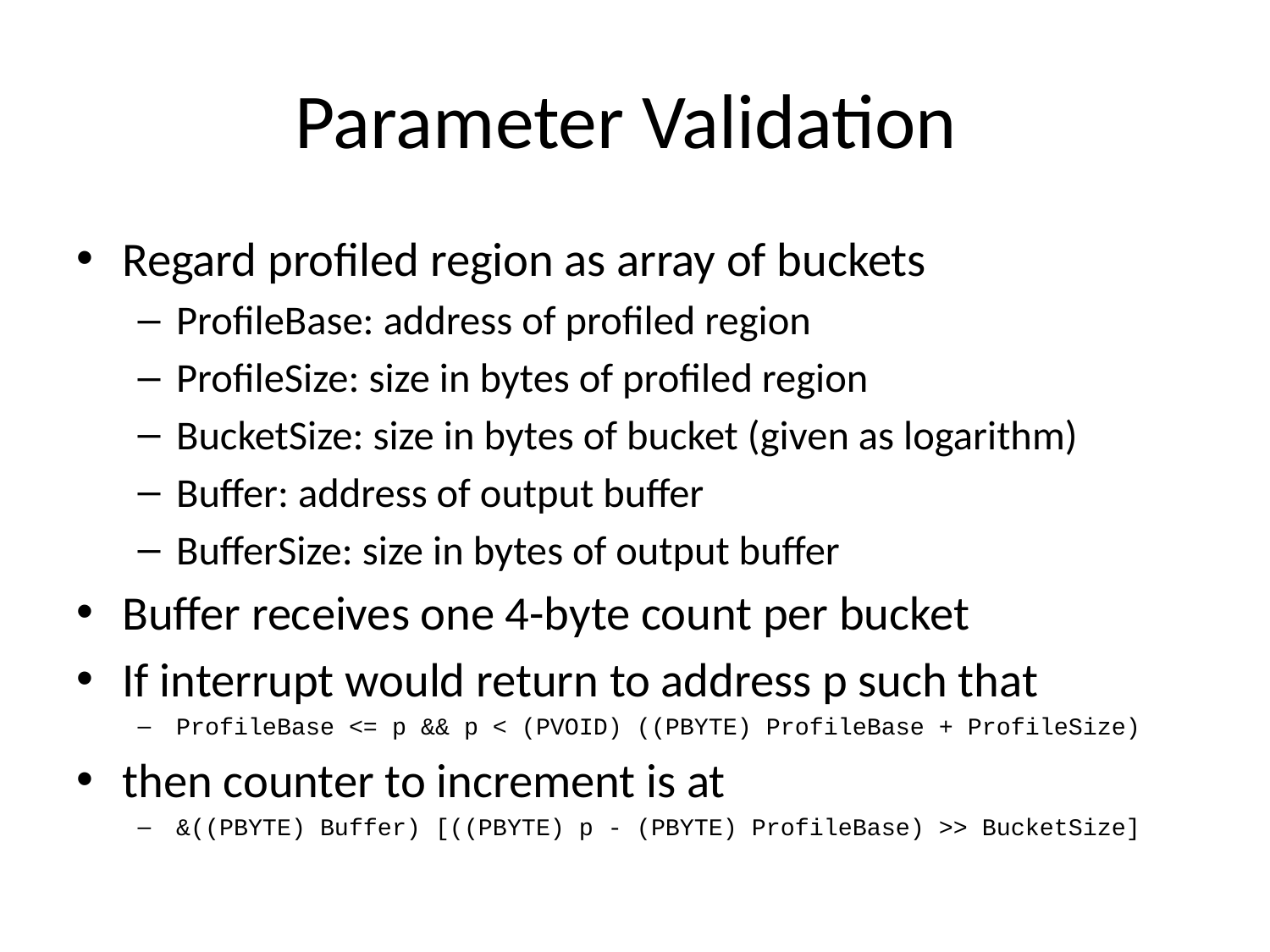

# Parameter Validation
Regard profiled region as array of buckets
ProfileBase: address of profiled region
ProfileSize: size in bytes of profiled region
BucketSize: size in bytes of bucket (given as logarithm)
Buffer: address of output buffer
BufferSize: size in bytes of output buffer
Buffer receives one 4-byte count per bucket
If interrupt would return to address p such that
ProfileBase <= p && p < (PVOID) ((PBYTE) ProfileBase + ProfileSize)
then counter to increment is at
&((PBYTE) Buffer) [((PBYTE) p - (PBYTE) ProfileBase) >> BucketSize]